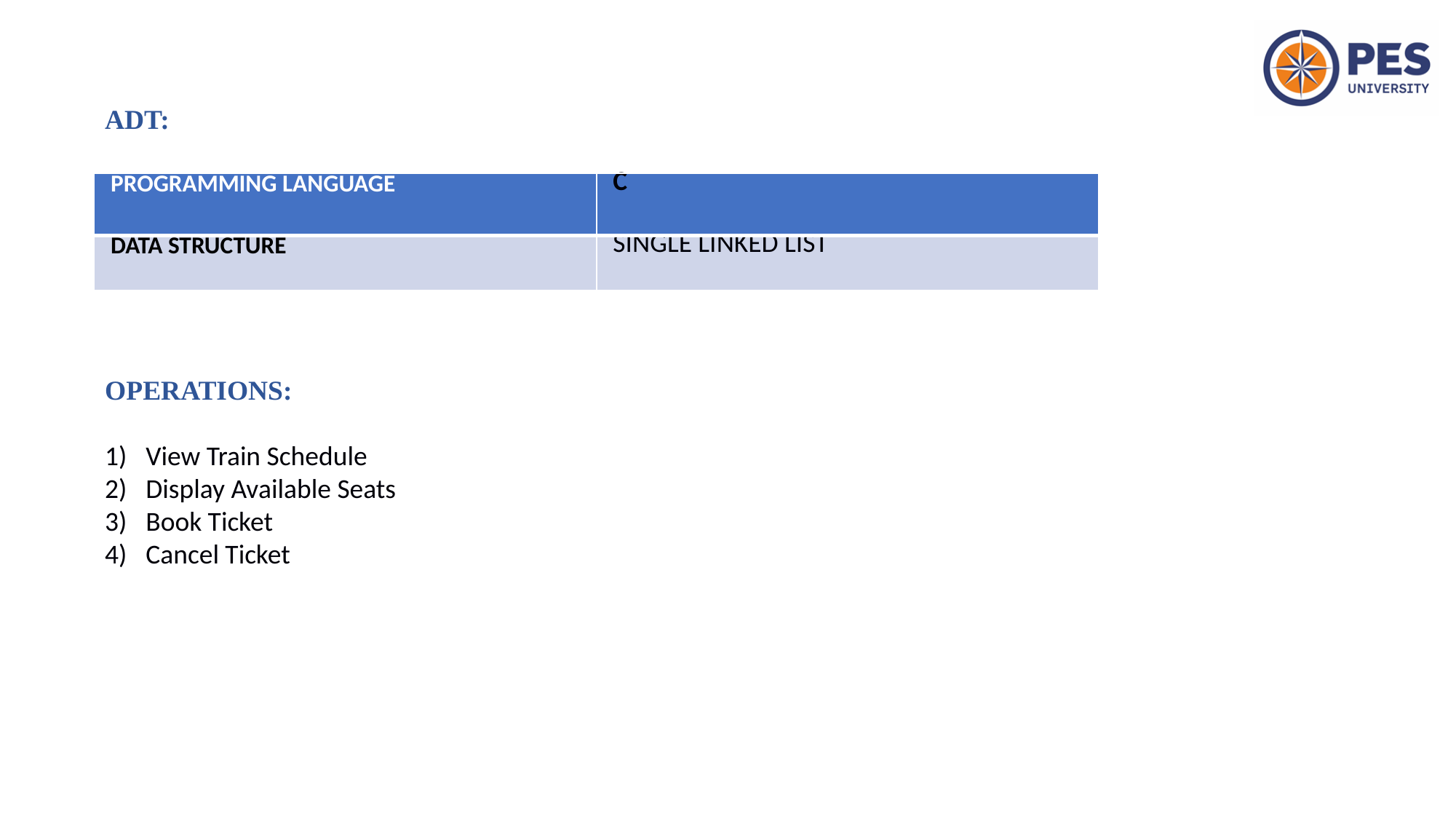

ADT:

| PROGRAMMING LANGUAGE | C |
| --- | --- |
| DATA STRUCTURE | SINGLE LINKED LIST |
OPERATIONS:

View Train Schedule
Display Available Seats
Book Ticket
Cancel Ticket